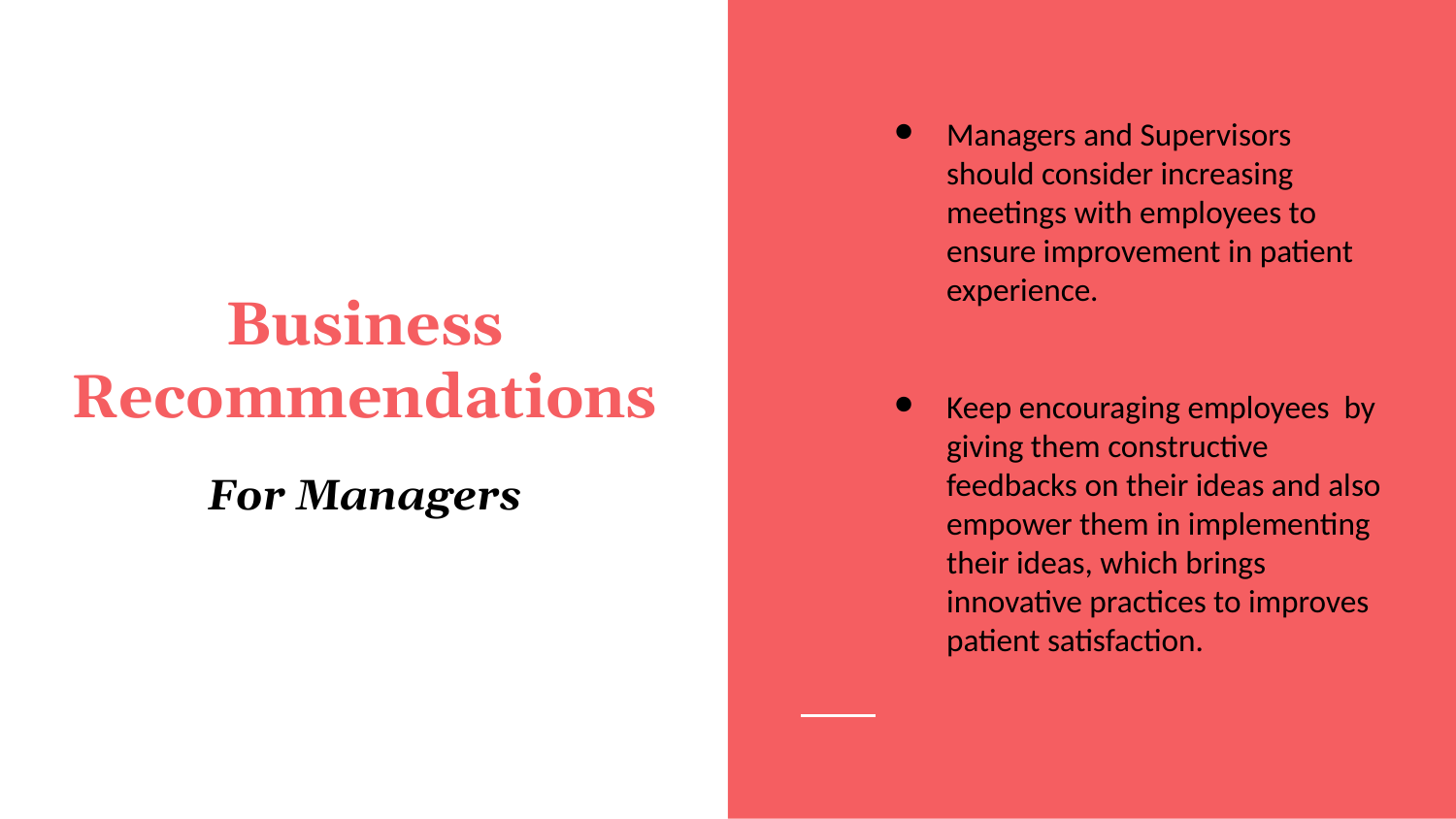

Managers and Supervisors should consider increasing meetings with employees to ensure improvement in patient experience.

Keep encouraging employees  by giving them constructive feedbacks on their ideas and also empower them in implementing their ideas, which brings innovative practices to improves patient satisfaction.
# Business Recommendations
For Managers